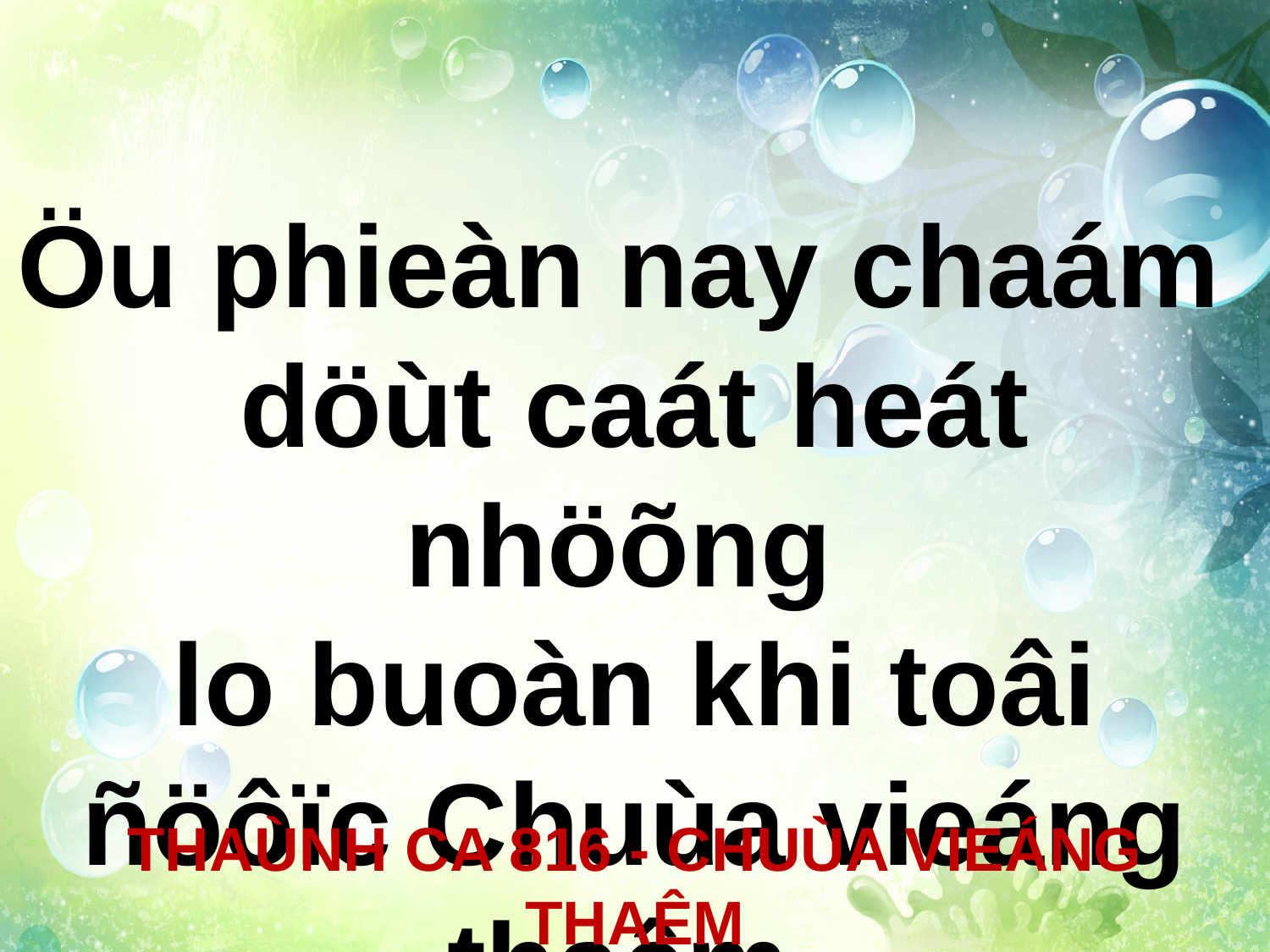

Öu phieàn nay chaám
döùt caát heát nhöõng
lo buoàn khi toâi ñöôïc Chuùa vieáng thaêm.
THAÙNH CA 816 - CHUÙA VIEÁNG THAÊM